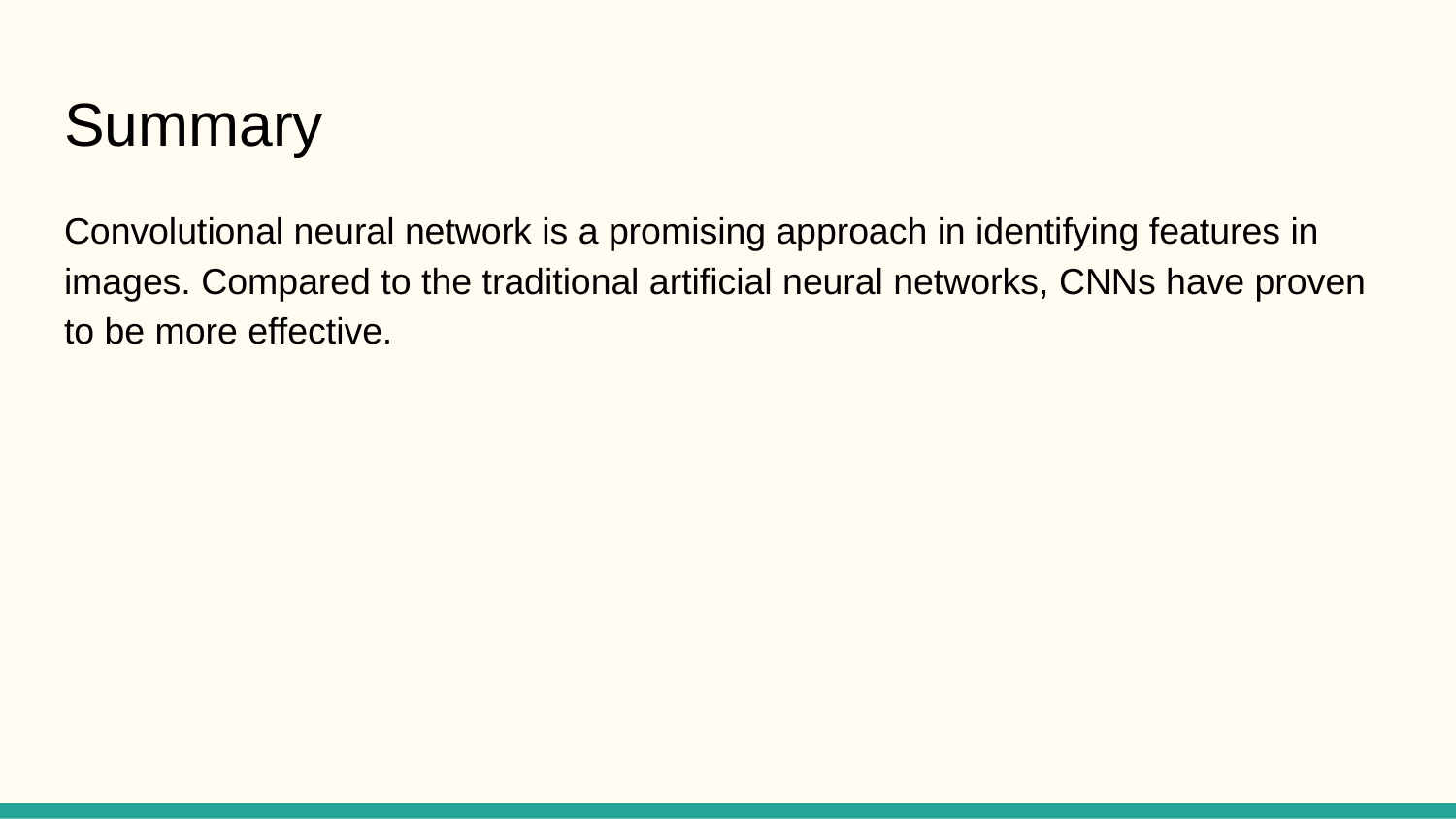

# Summary
Convolutional neural network is a promising approach in identifying features in images. Compared to the traditional artificial neural networks, CNNs have proven to be more effective.